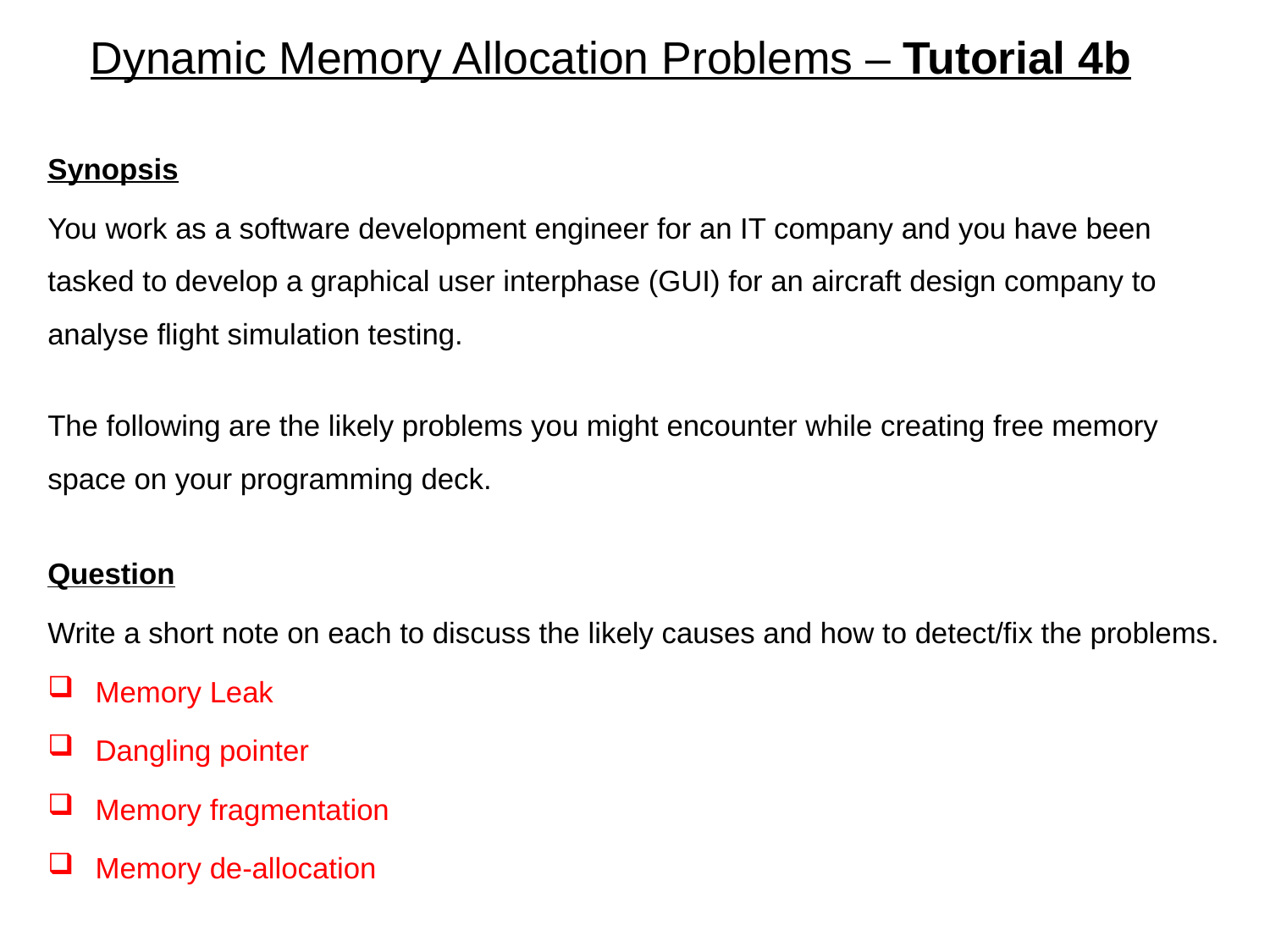

# Dynamic Memory Allocation Problems – Tutorial 4b
Synopsis
You work as a software development engineer for an IT company and you have been tasked to develop a graphical user interphase (GUI) for an aircraft design company to analyse flight simulation testing.

The following are the likely problems you might encounter while creating free memory space on your programming deck.

Question
Write a short note on each to discuss the likely causes and how to detect/fix the problems.
Memory Leak
Dangling pointer
Memory fragmentation
Memory de-allocation